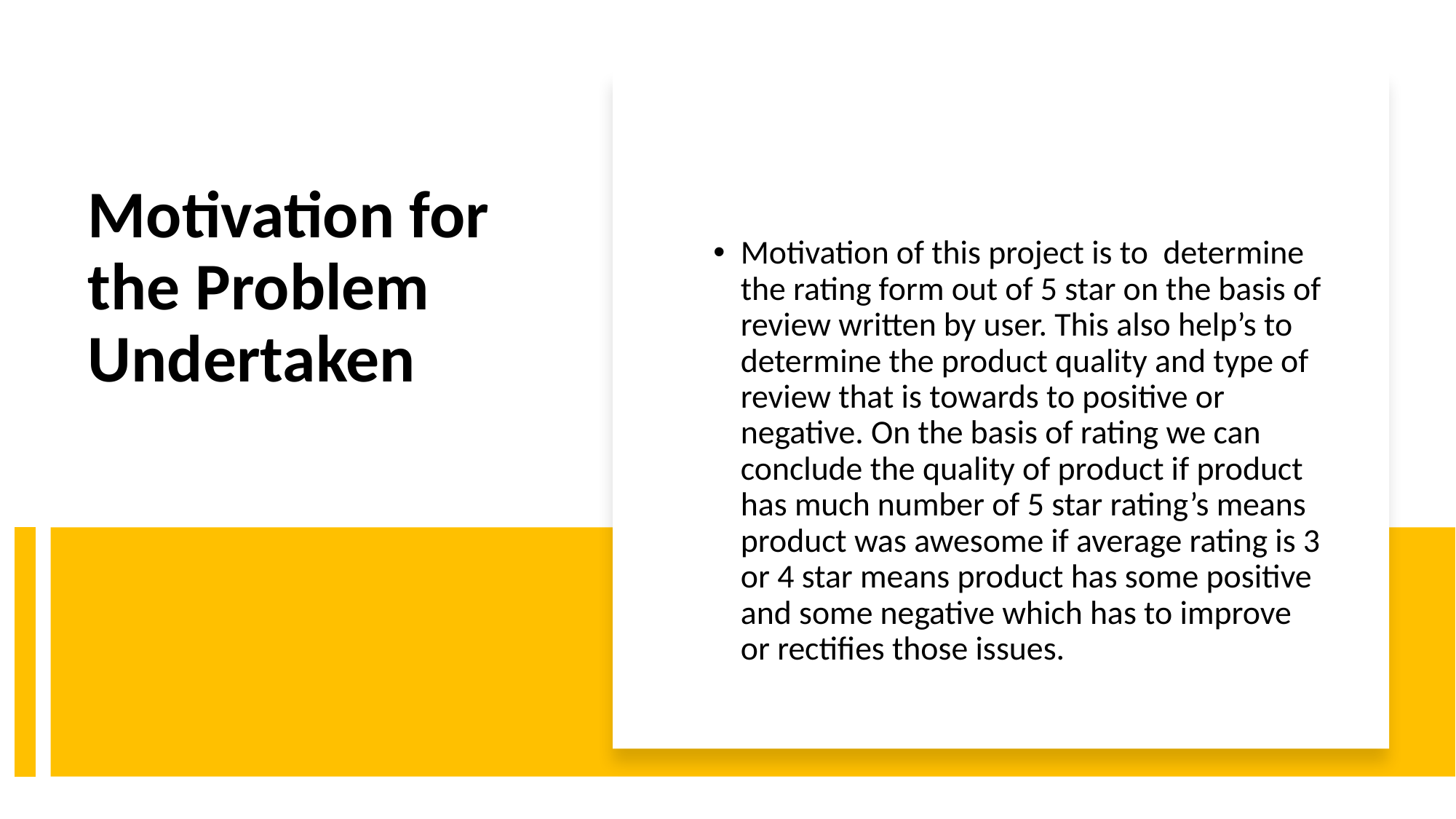

Motivation of this project is to  determine the rating form out of 5 star on the basis of review written by user. This also help’s to determine the product quality and type of review that is towards to positive or negative. On the basis of rating we can conclude the quality of product if product has much number of 5 star rating’s means product was awesome if average rating is 3 or 4 star means product has some positive and some negative which has to improve or rectifies those issues.

# Motivation for the Problem Undertaken